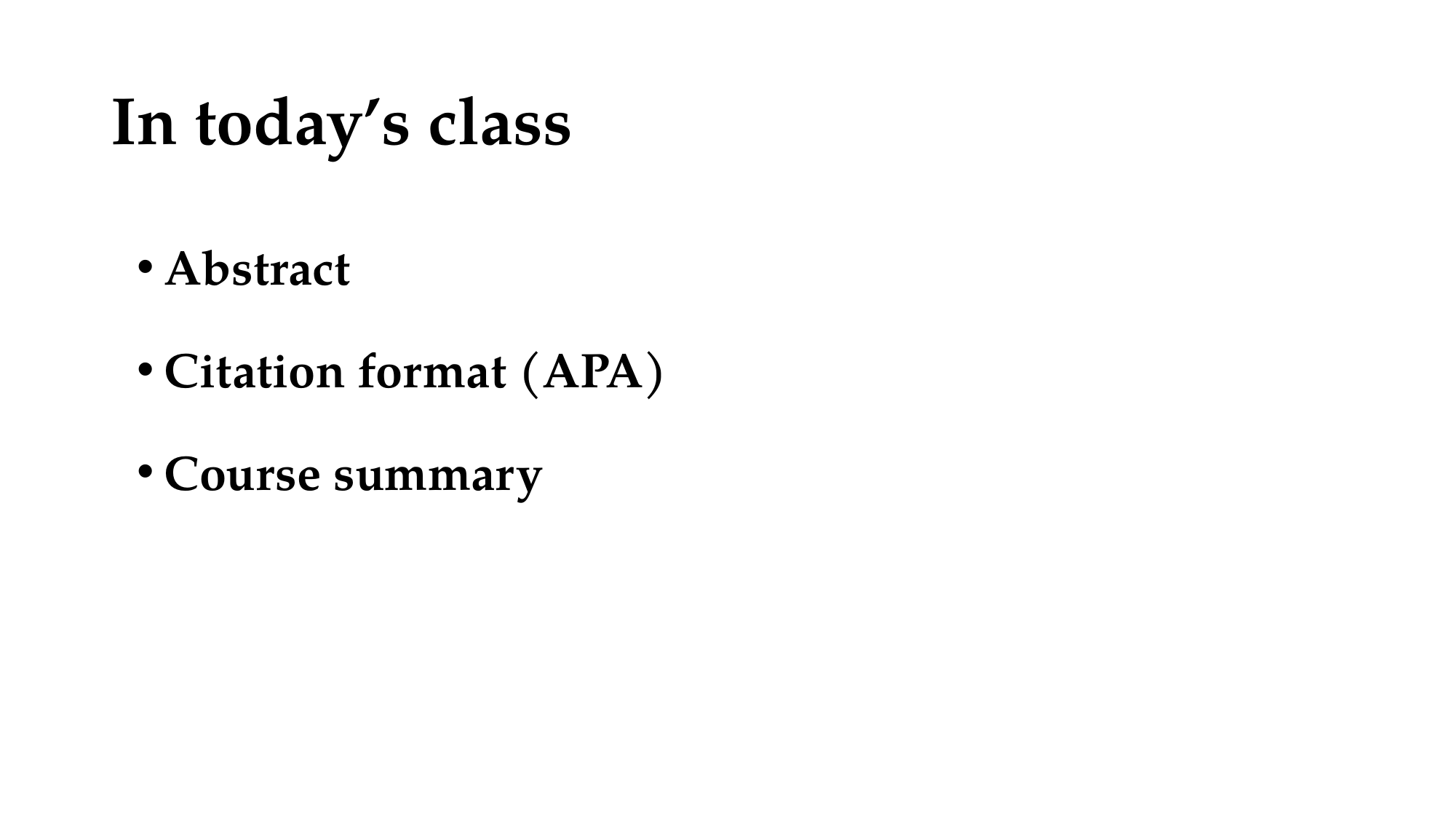

# In today’s class
Abstract
Citation format (APA)
Course summary